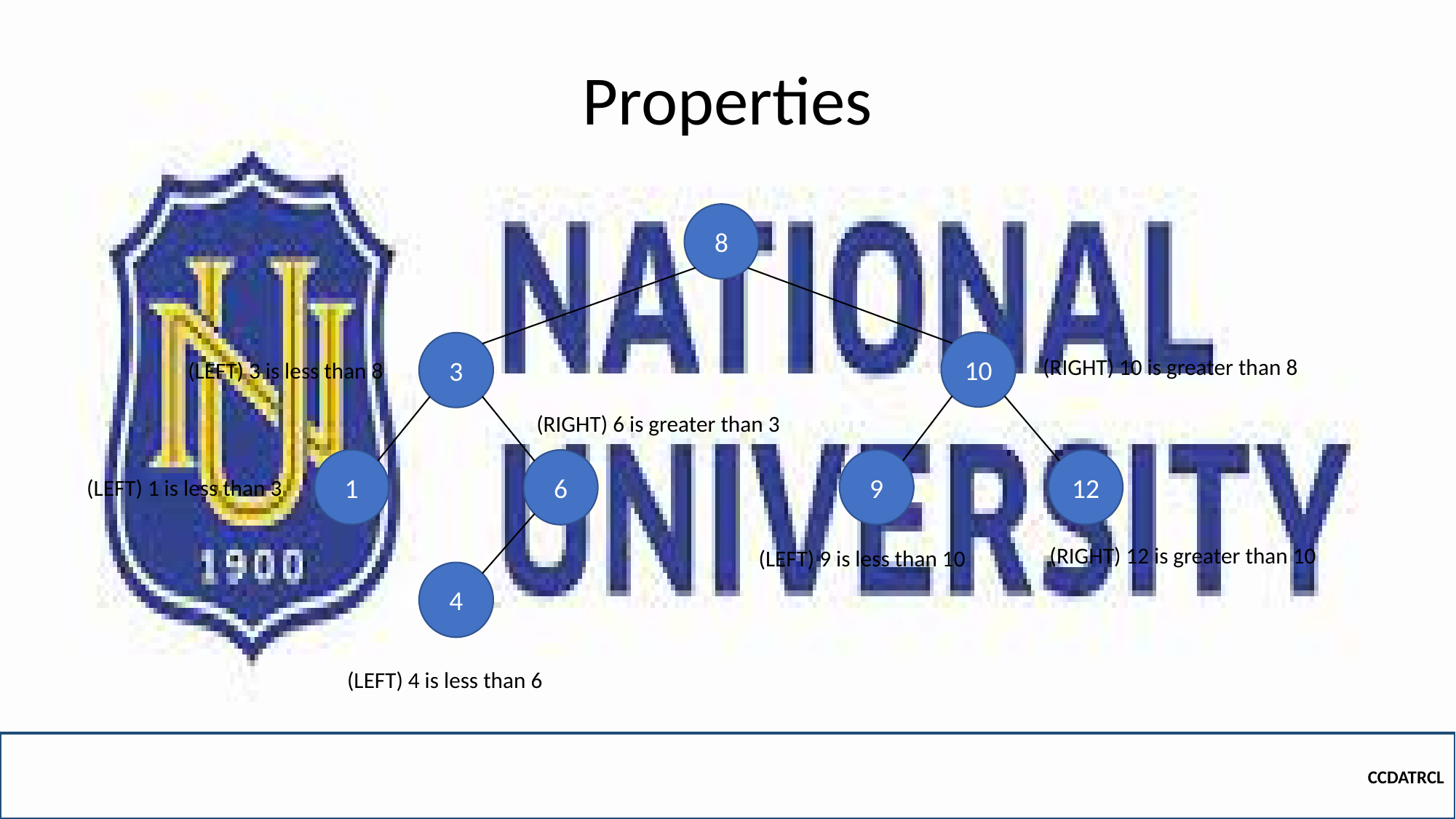

# Properties
8
10
3
(RIGHT) 10 is greater than 8
(LEFT) 3 is less than 8
(RIGHT) 6 is greater than 3
1
9
12
6
(LEFT) 1 is less than 3
(RIGHT) 12 is greater than 10
(LEFT) 9 is less than 10
4
(LEFT) 4 is less than 6
CCDATRCL